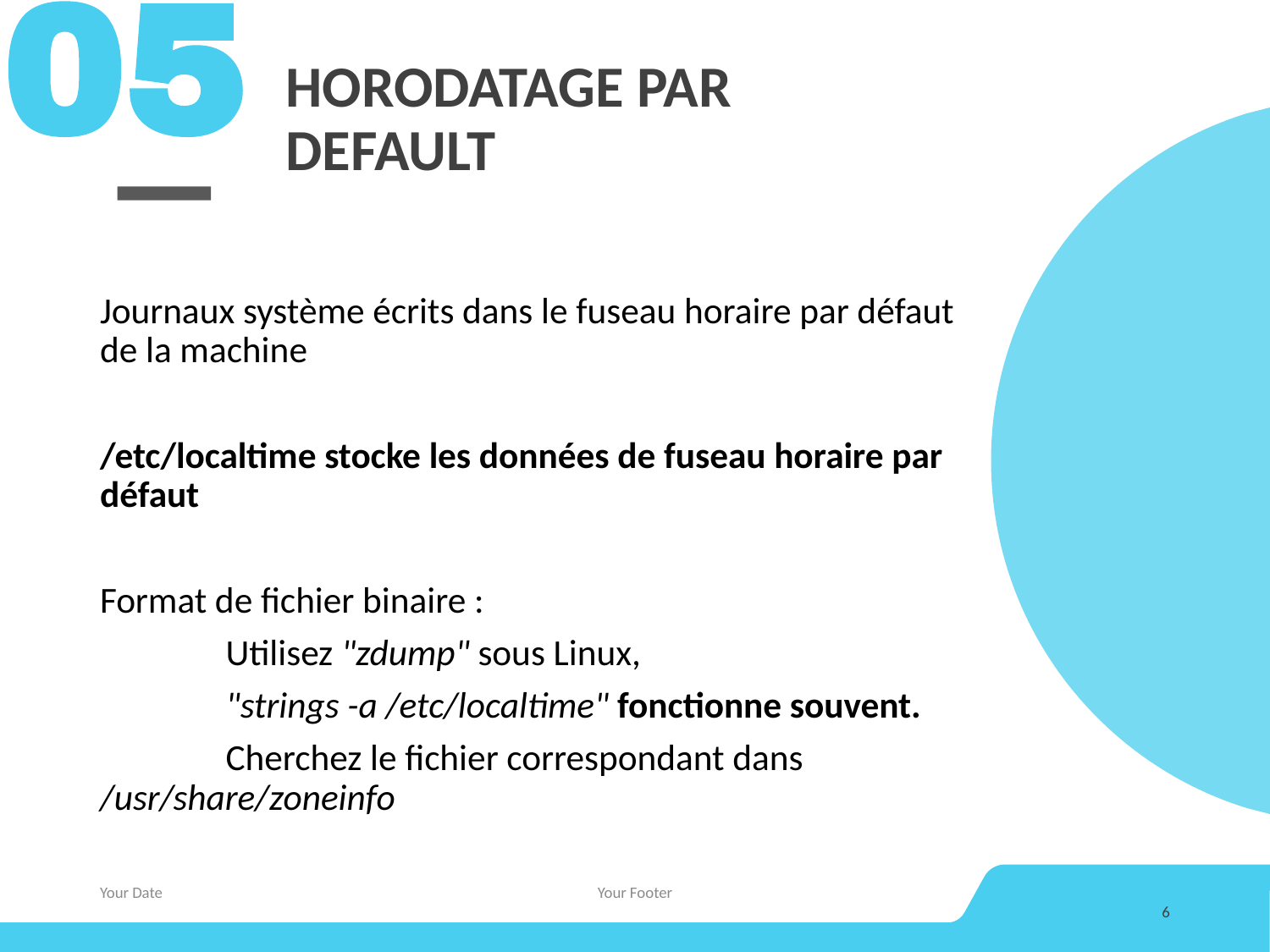

05
# HORODATAGE PAR DEFAULT

Journaux système écrits dans le fuseau horaire par défaut de la machine

/etc/localtime stocke les données de fuseau horaire par défaut

Format de fichier binaire :
	Utilisez "zdump" sous Linux,
	"strings -a /etc/localtime" fonctionne souvent.
	Cherchez le fichier correspondant dans 	/usr/share/zoneinfo
Your Date
Your Footer
6